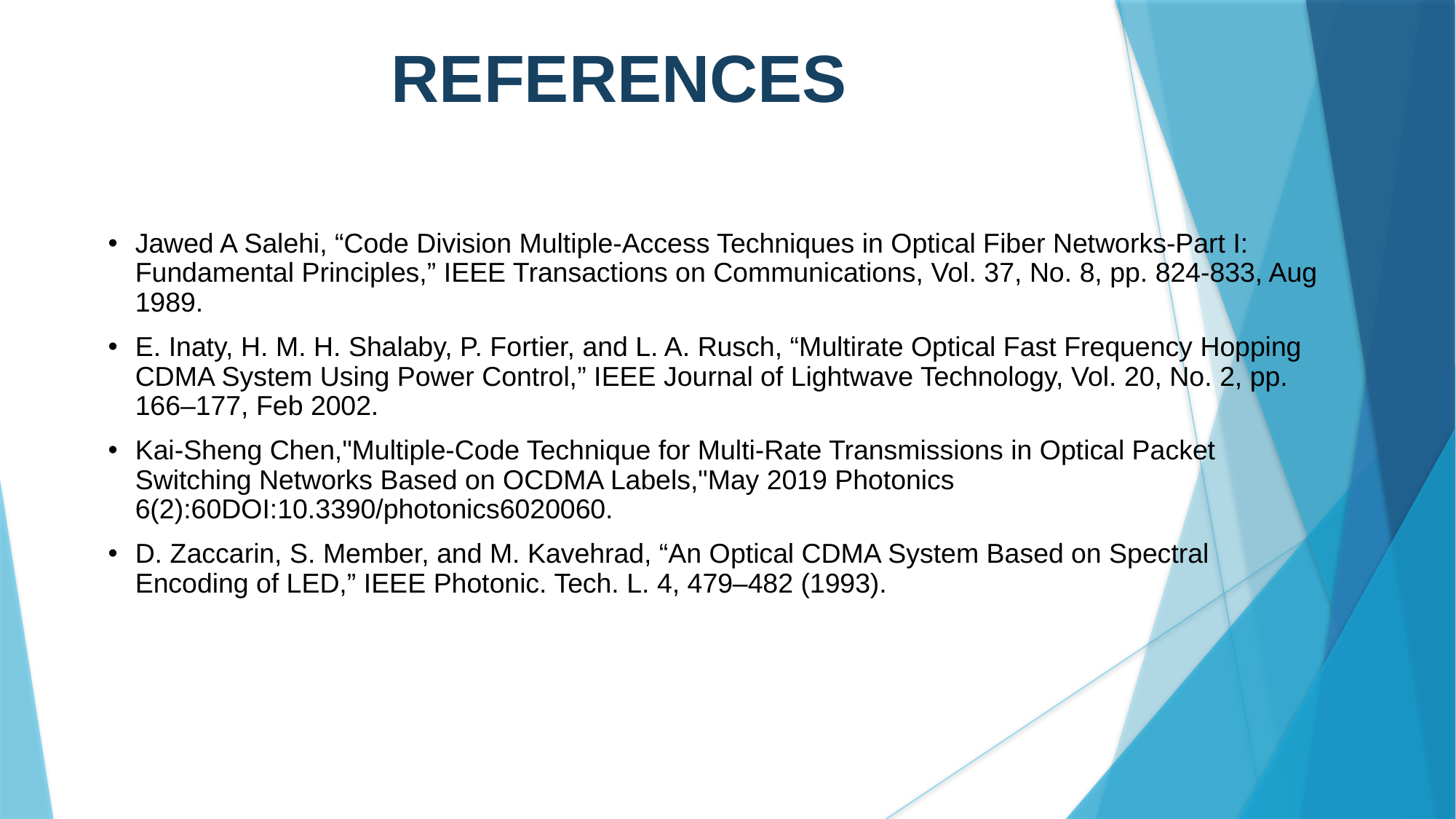

REFERENCES

Jawed A Salehi, “Code Division Multiple-Access Techniques in Optical Fiber Networks-Part I: Fundamental Principles,” IEEE Transactions on Communications, Vol. 37, No. 8, pp. 824-833, Aug 1989.
E. Inaty, H. M. H. Shalaby, P. Fortier, and L. A. Rusch, “Multirate Optical Fast Frequency Hopping CDMA System Using Power Control,” IEEE Journal of Lightwave Technology, Vol. 20, No. 2, pp. 166–177, Feb 2002.
Kai-Sheng Chen,"Multiple-Code Technique for Multi-Rate Transmissions in Optical Packet Switching Networks Based on OCDMA Labels,"May 2019 Photonics 6(2):60DOI:10.3390/photonics6020060.
D. Zaccarin, S. Member, and M. Kavehrad, “An Optical CDMA System Based on Spectral Encoding of LED,” IEEE Photonic. Tech. L. 4, 479–482 (1993).